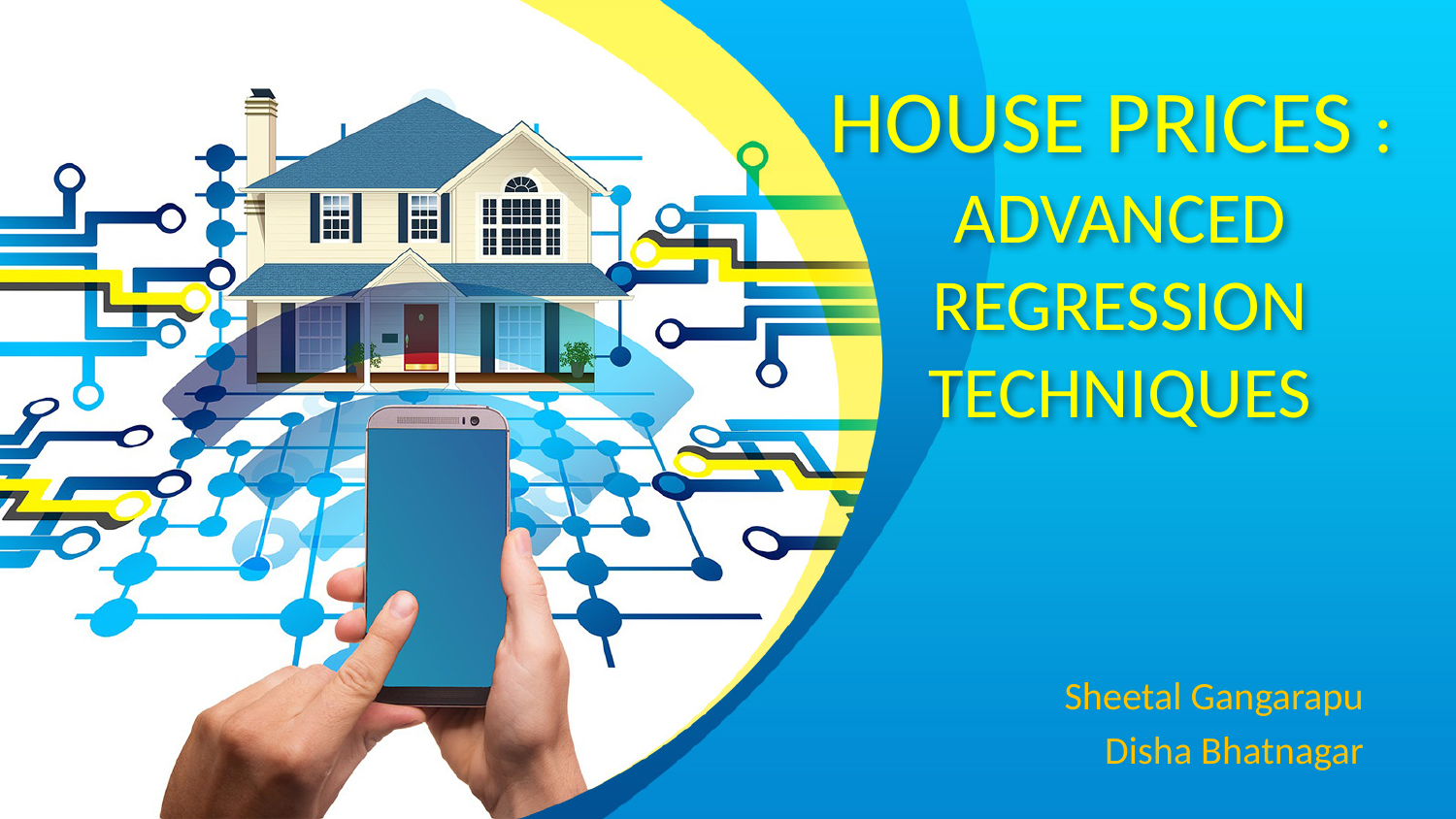

# HOUSE PRICES : ADVANCED REGRESSION TECHNIQUES
Sheetal Gangarapu
Disha Bhatnagar